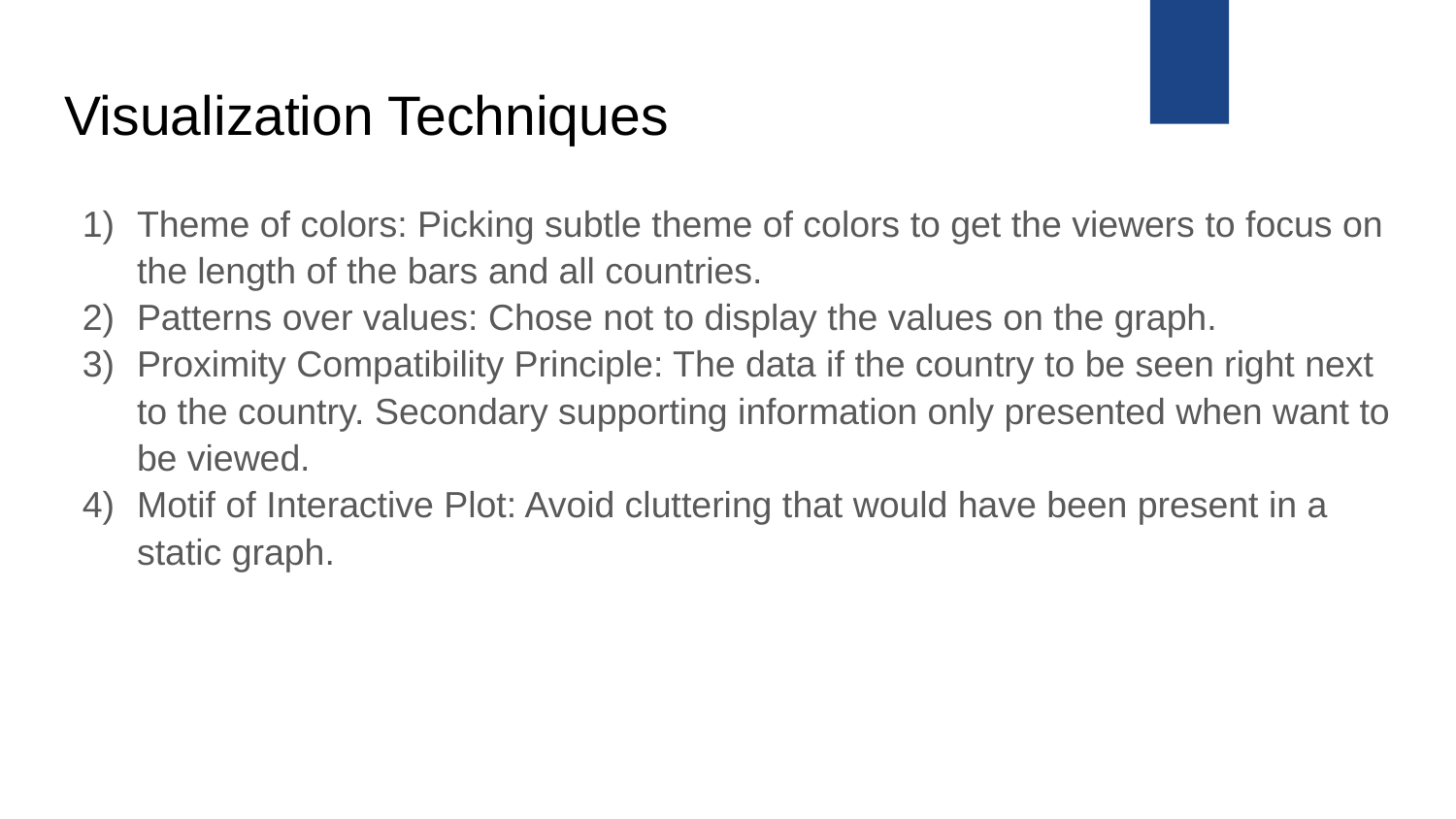

# Visualization Techniques
Theme of colors: Picking subtle theme of colors to get the viewers to focus on the length of the bars and all countries.
Patterns over values: Chose not to display the values on the graph.
Proximity Compatibility Principle: The data if the country to be seen right next to the country. Secondary supporting information only presented when want to be viewed.
Motif of Interactive Plot: Avoid cluttering that would have been present in a static graph.